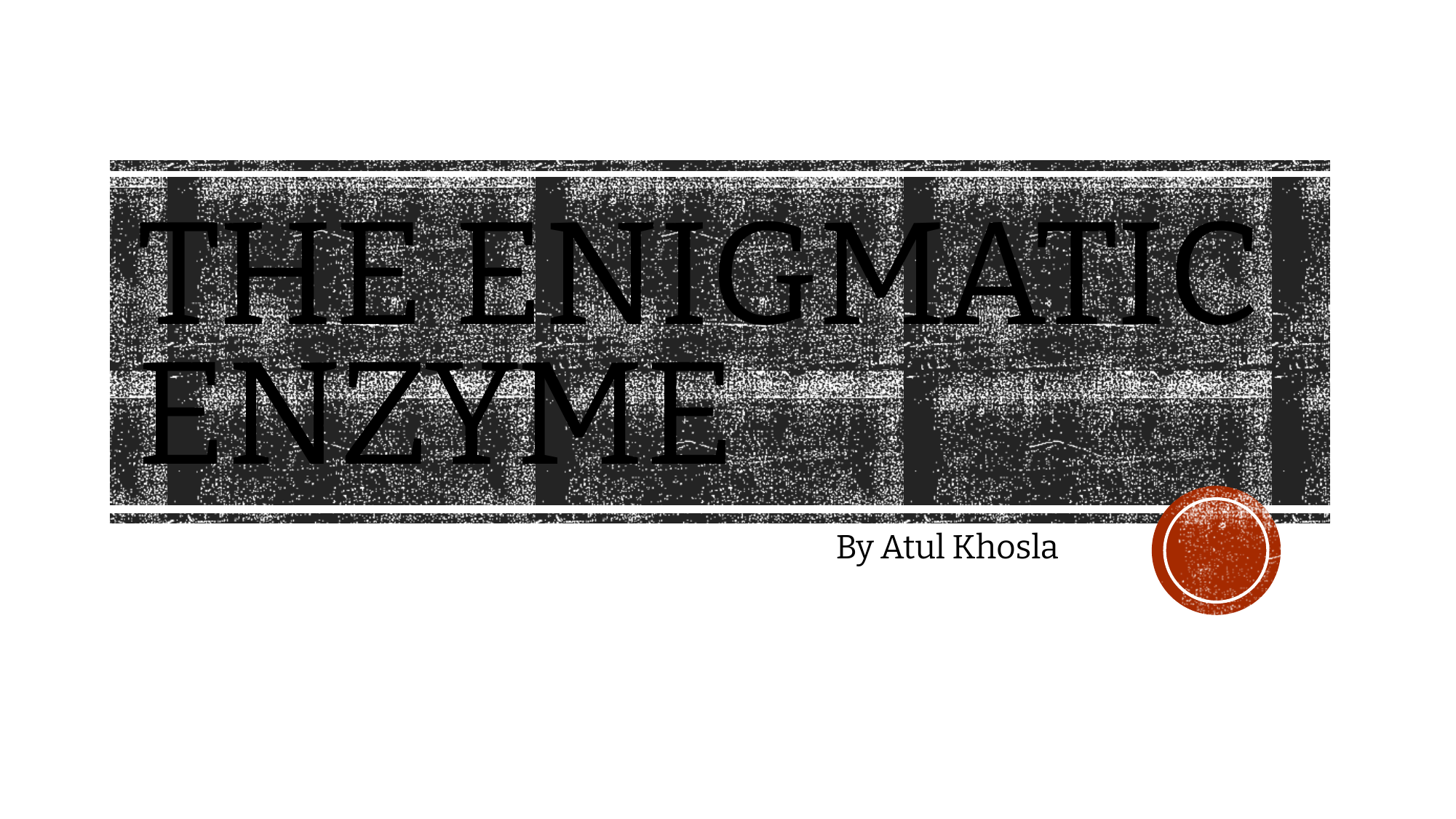

# The Enigmatic Enzyme
By Atul Khosla